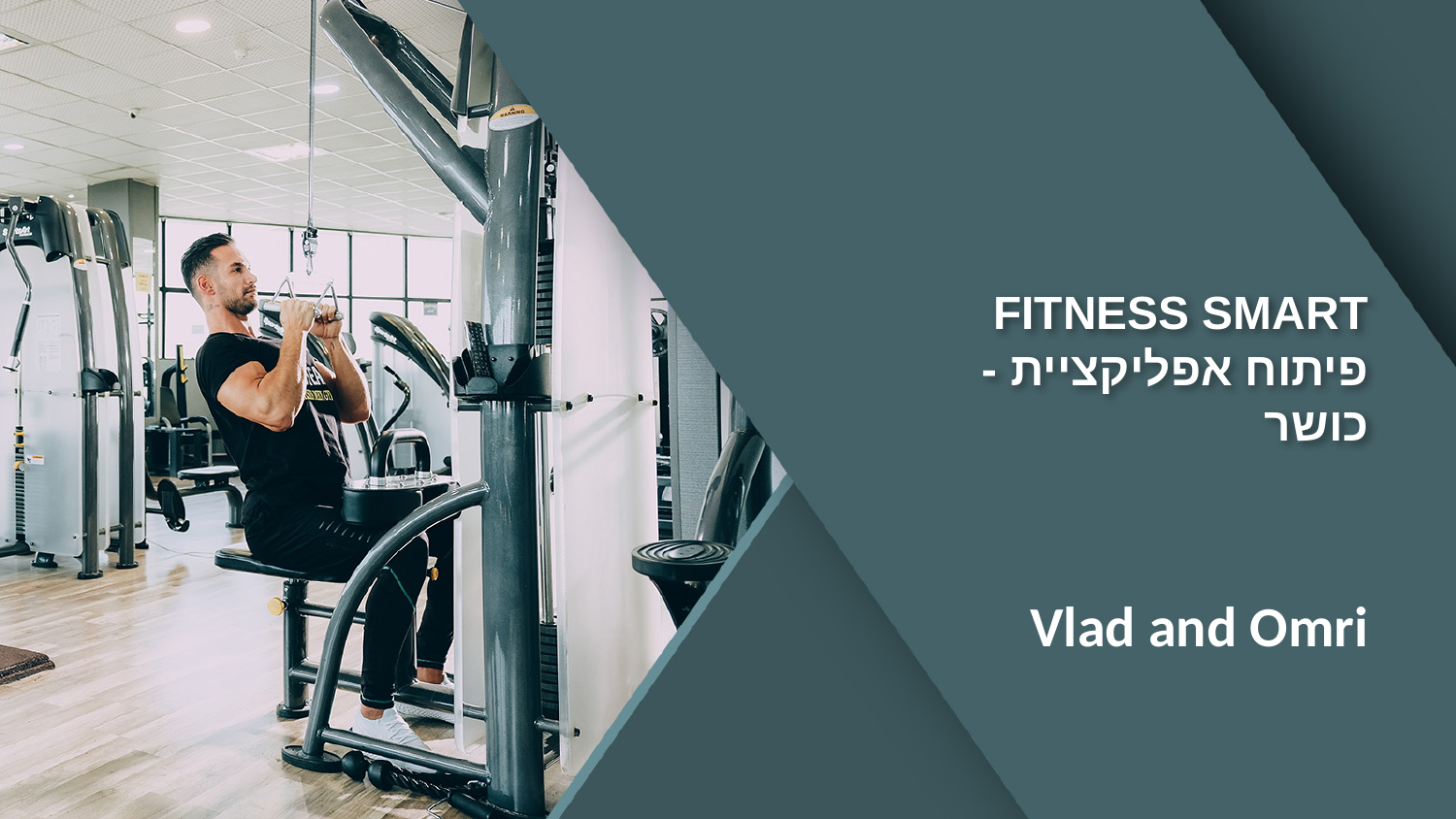

# FITNESS SMART - פיתוח אפליקציית כושר
Vlad and Omri